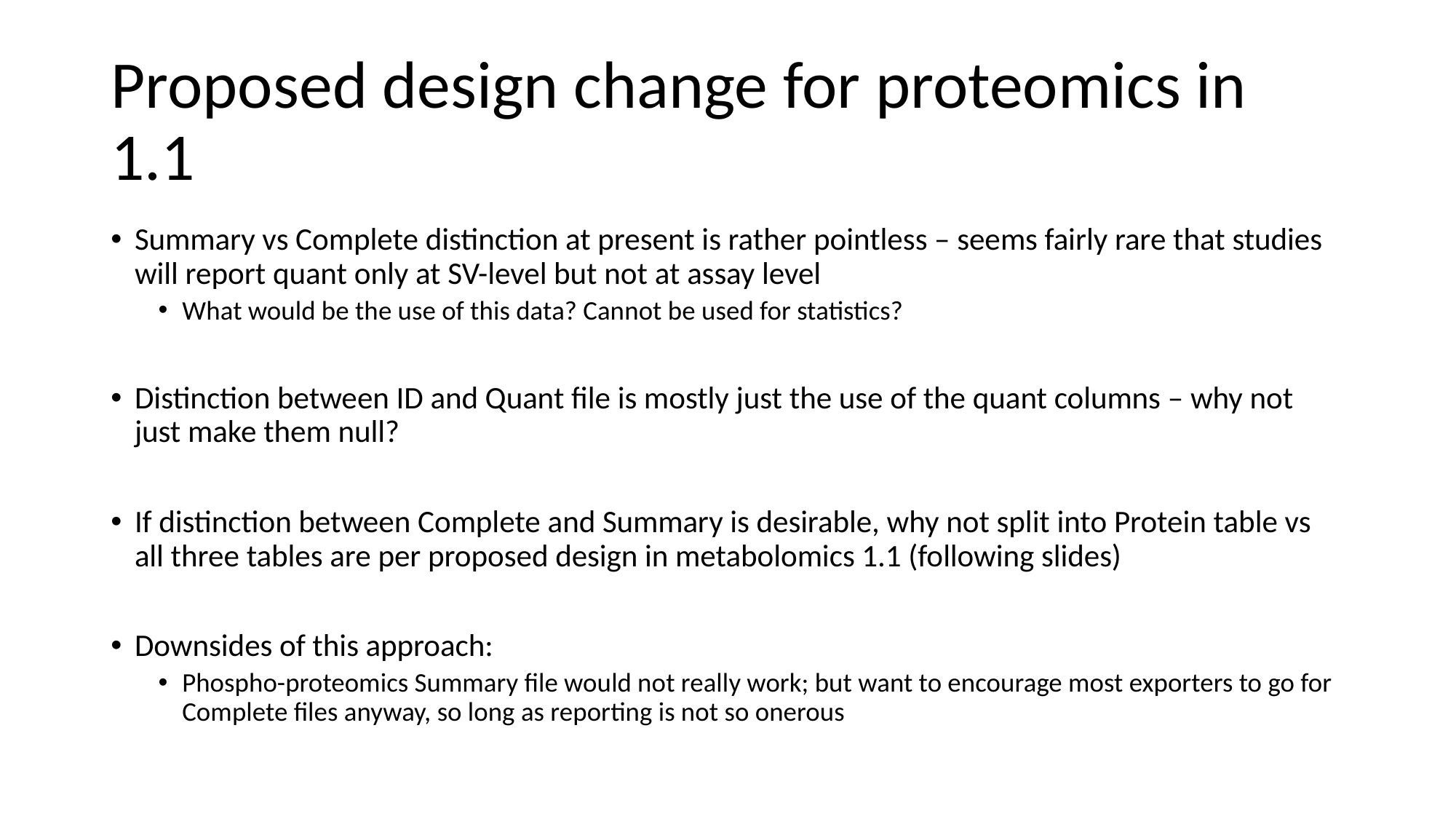

# Proposed design change for proteomics in 1.1
Summary vs Complete distinction at present is rather pointless – seems fairly rare that studies will report quant only at SV-level but not at assay level
What would be the use of this data? Cannot be used for statistics?

Distinction between ID and Quant file is mostly just the use of the quant columns – why not just make them null?

If distinction between Complete and Summary is desirable, why not split into Protein table vs all three tables are per proposed design in metabolomics 1.1 (following slides)

Downsides of this approach:
Phospho-proteomics Summary file would not really work; but want to encourage most exporters to go for Complete files anyway, so long as reporting is not so onerous